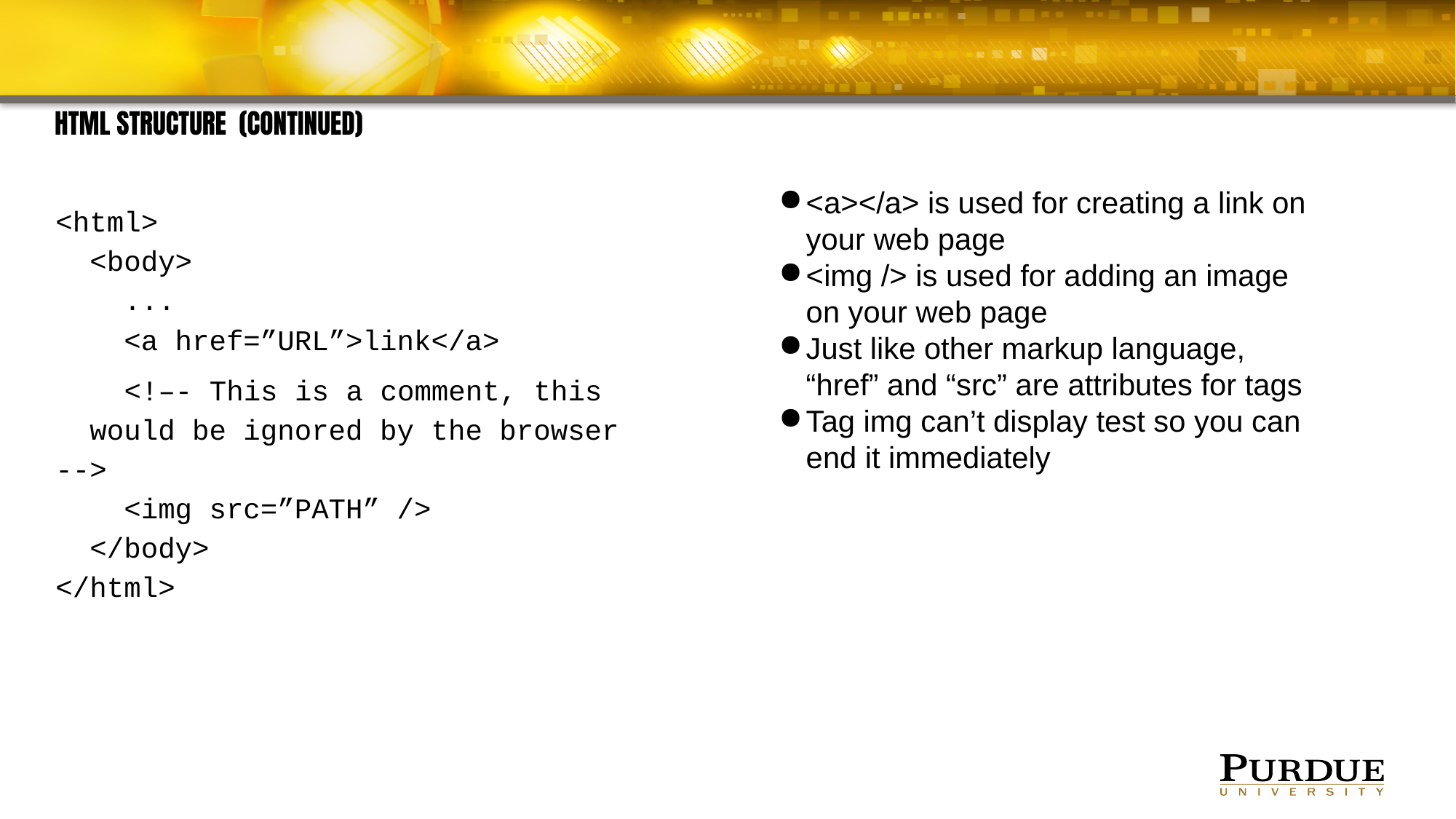

#
HTML structure  (continued)
<a></a> is used for creating a link on your web page
<img /> is used for adding an image on your web page
Just like other markup language, “href” and “src” are attributes for tags
Tag img can’t display test so you can end it immediately
<html>
  <body>
    ...
    <a href=”URL”>link</a>
    <!–- This is a comment, this      would be ignored by the browser -->
    <img src=”PATH” />
  </body>
</html>